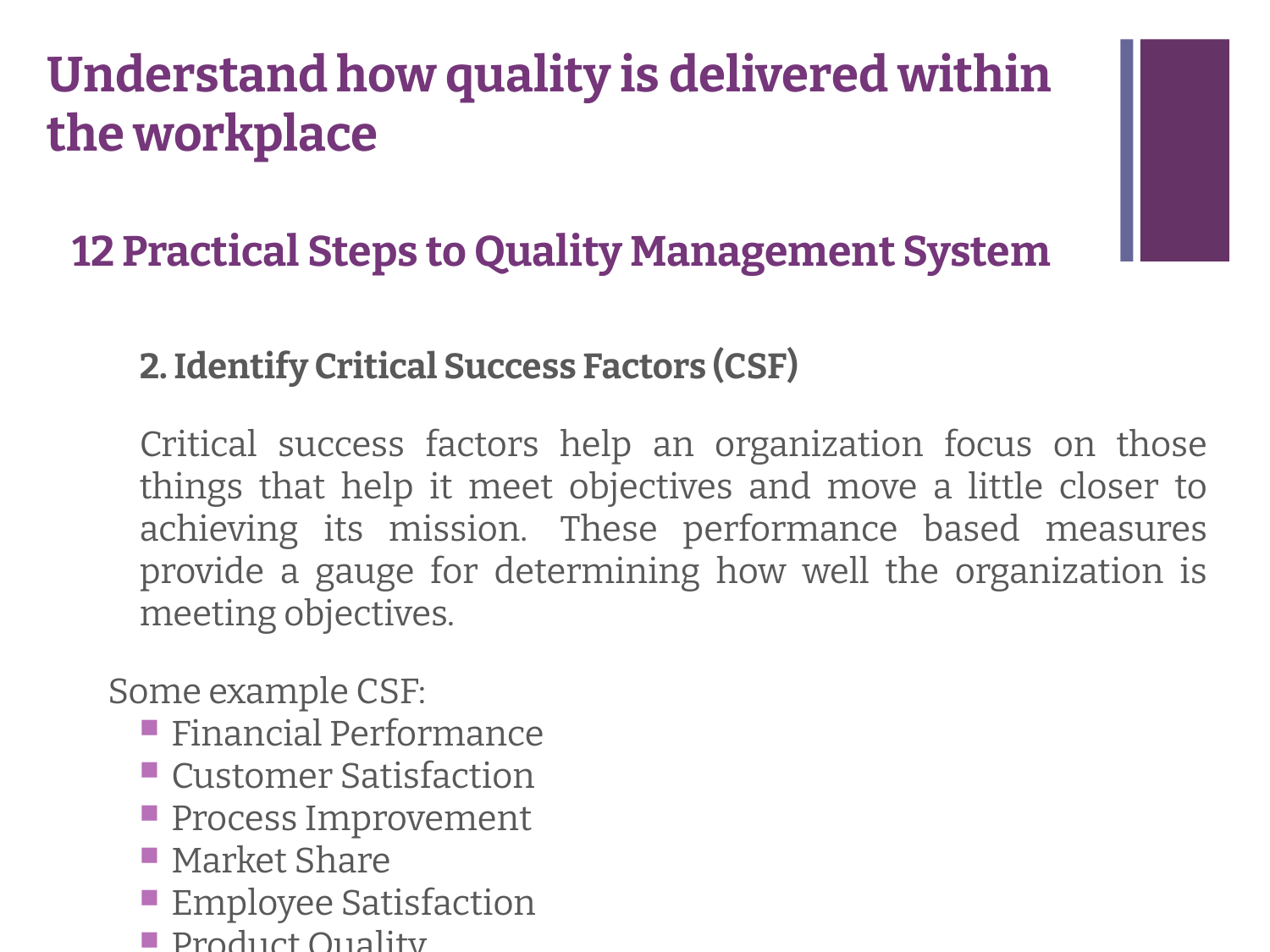

Understand how quality is delivered within the workplace
12 Practical Steps to Quality Management System
	2. Identify Critical Success Factors (CSF)
	Critical success factors help an organization focus on those things that help it meet objectives and move a little closer to achieving its mission.  These performance based measures provide a gauge for determining how well the organization is meeting objectives.
Some example CSF:
Financial Performance
Customer Satisfaction
Process Improvement
Market Share
Employee Satisfaction
Product Quality